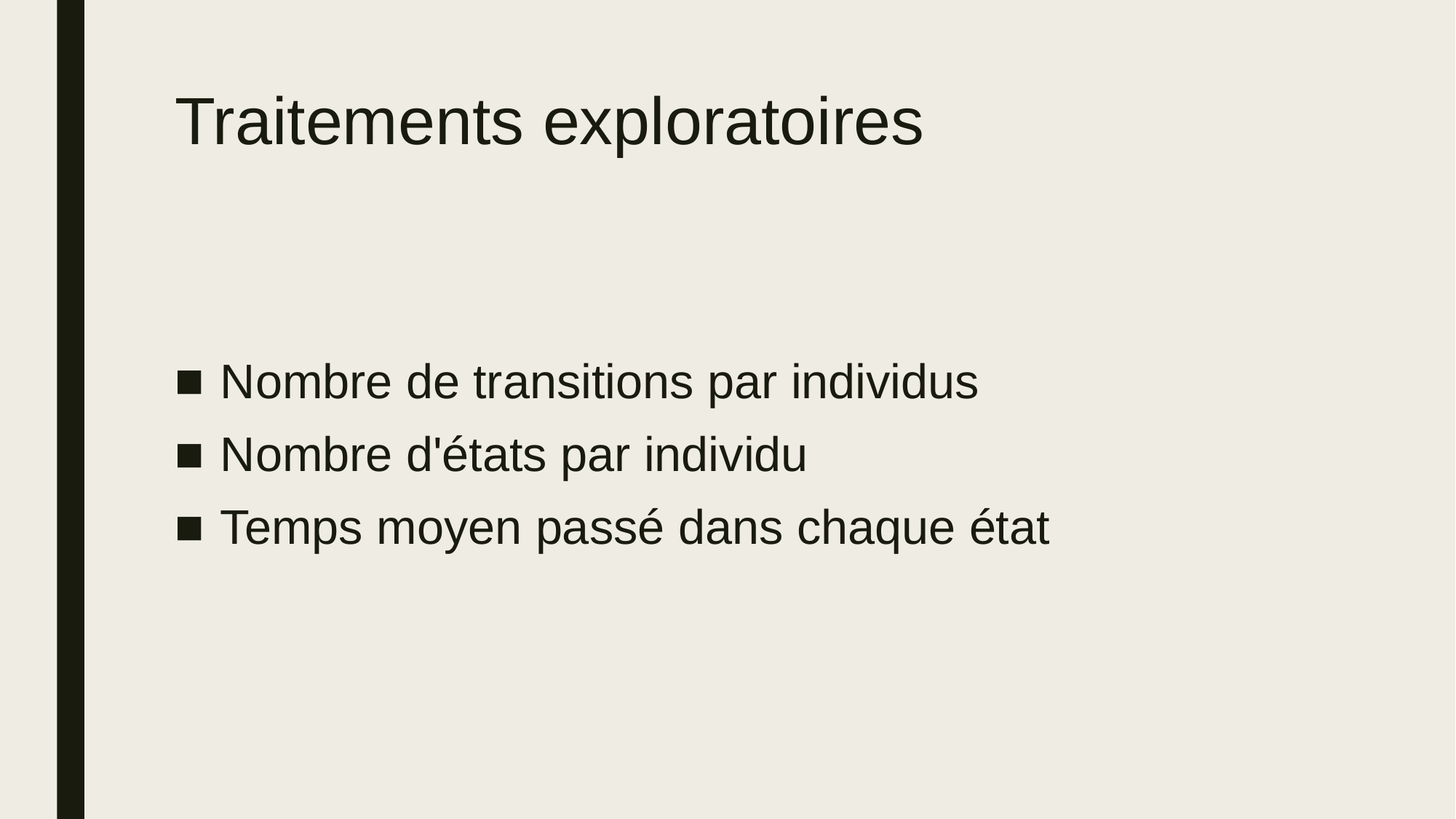

# Traitements exploratoires

Nombre de transitions par individus
Nombre d'états par individu
Temps moyen passé dans chaque état